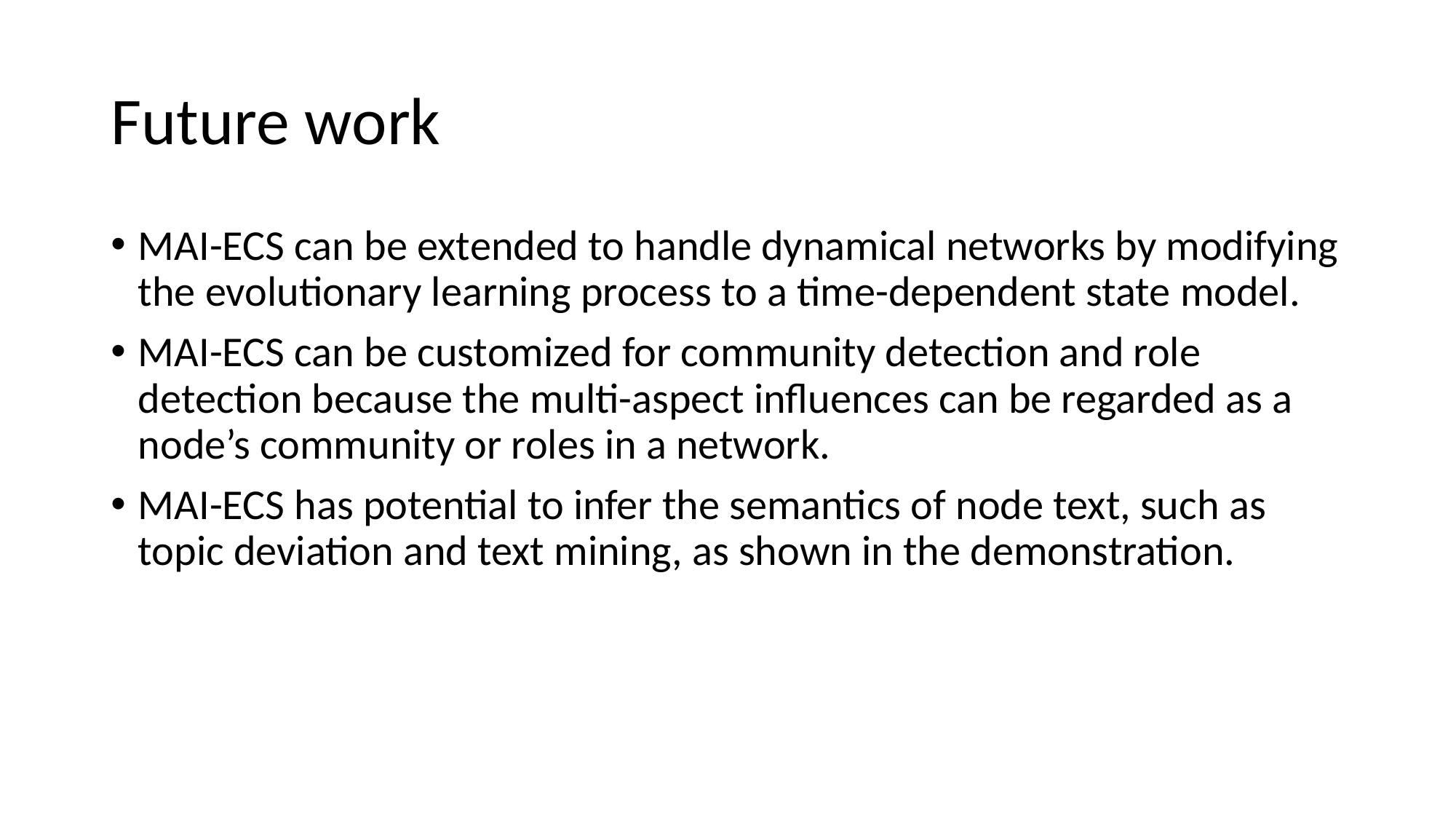

# Future work
MAI-ECS can be extended to handle dynamical networks by modifying the evolutionary learning process to a time-dependent state model.
MAI-ECS can be customized for community detection and role detection because the multi-aspect influences can be regarded as a node’s community or roles in a network.
MAI-ECS has potential to infer the semantics of node text, such as topic deviation and text mining, as shown in the demonstration.